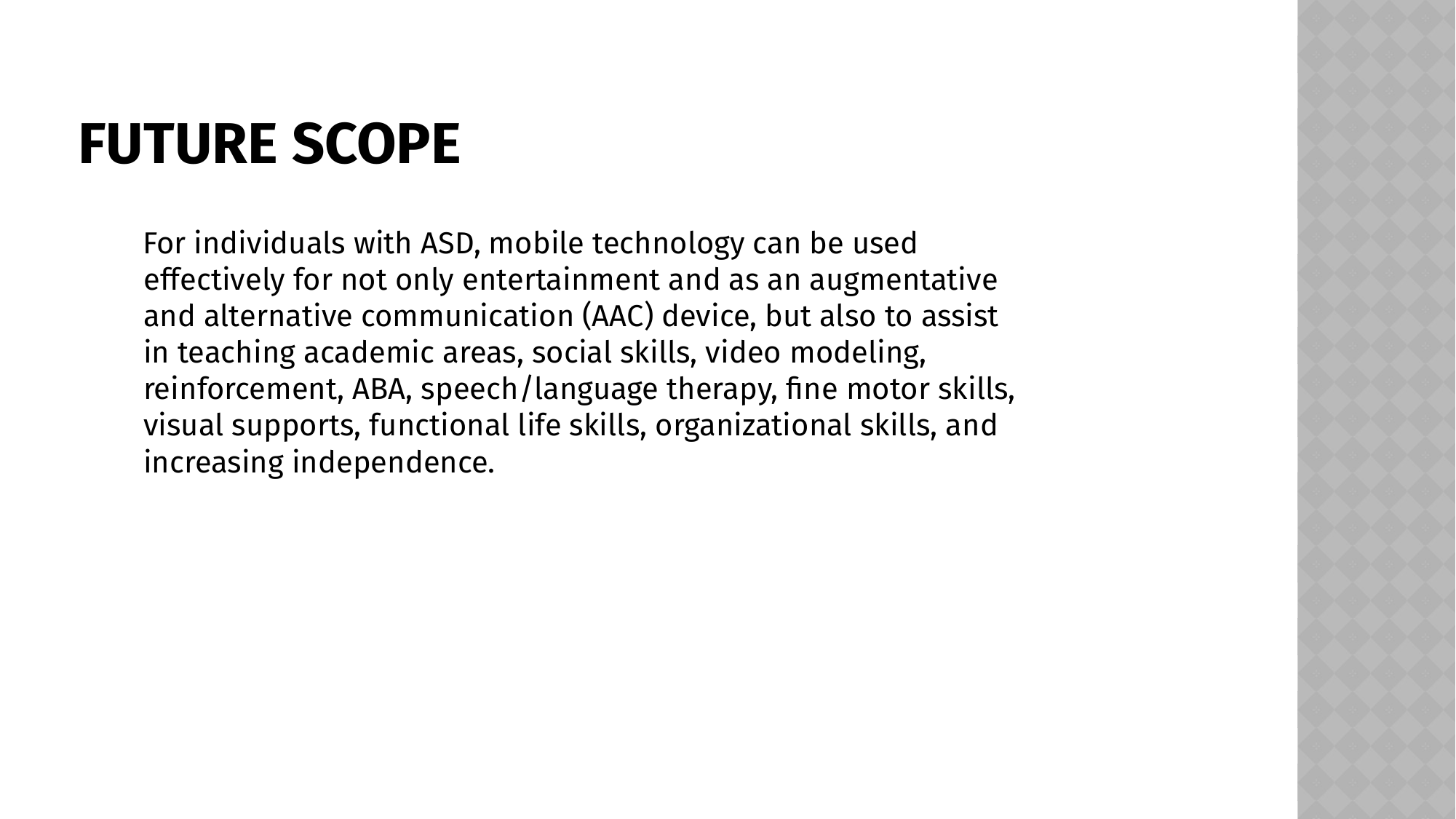

# Future Scope
    For individuals with ASD, mobile technology can be used effectively for not only entertainment and as an augmentative and alternative communication (AAC) device, but also to assist in teaching academic areas, social skills, video modeling, reinforcement, ABA, speech/language therapy, fine motor skills, visual supports, functional life skills, organizational skills, and increasing independence.